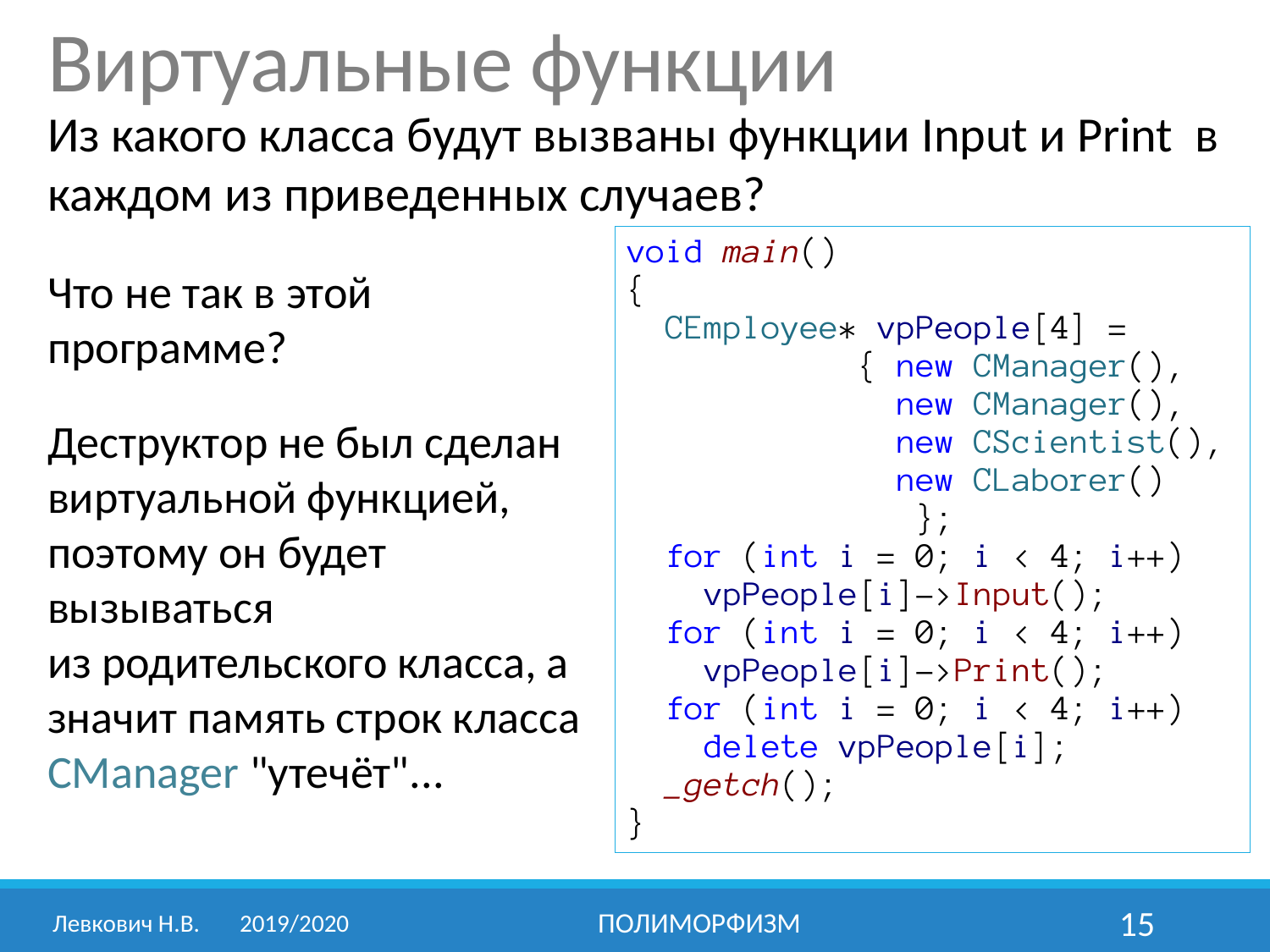

# Виртуальные функции
Из какого класса будут вызваны функции Input и Print  в каждом из приведенных случаев?
void main()
{
  CEmployee* vpPeople[4] =
            { new СManager(),
              new СManager(),
              new СScientist(),
              new CLaborer()
               };
  for (int i = 0; i < 4; i++)
    vpPeople[i]->Input();
  for (int i = 0; i < 4; i++)
    vpPeople[i]->Print();
  for (int i = 0; i < 4; i++)
    delete vpPeople[i];
  _getch();
}
Что не так в этой программе?
Деструктор не был сделан виртуальной функцией, поэтому он будет вызываться
из родительского класса, а значит память строк класса CManager "утечёт"...
Левкович Н.В.	2019/2020
Полиморфизм
15